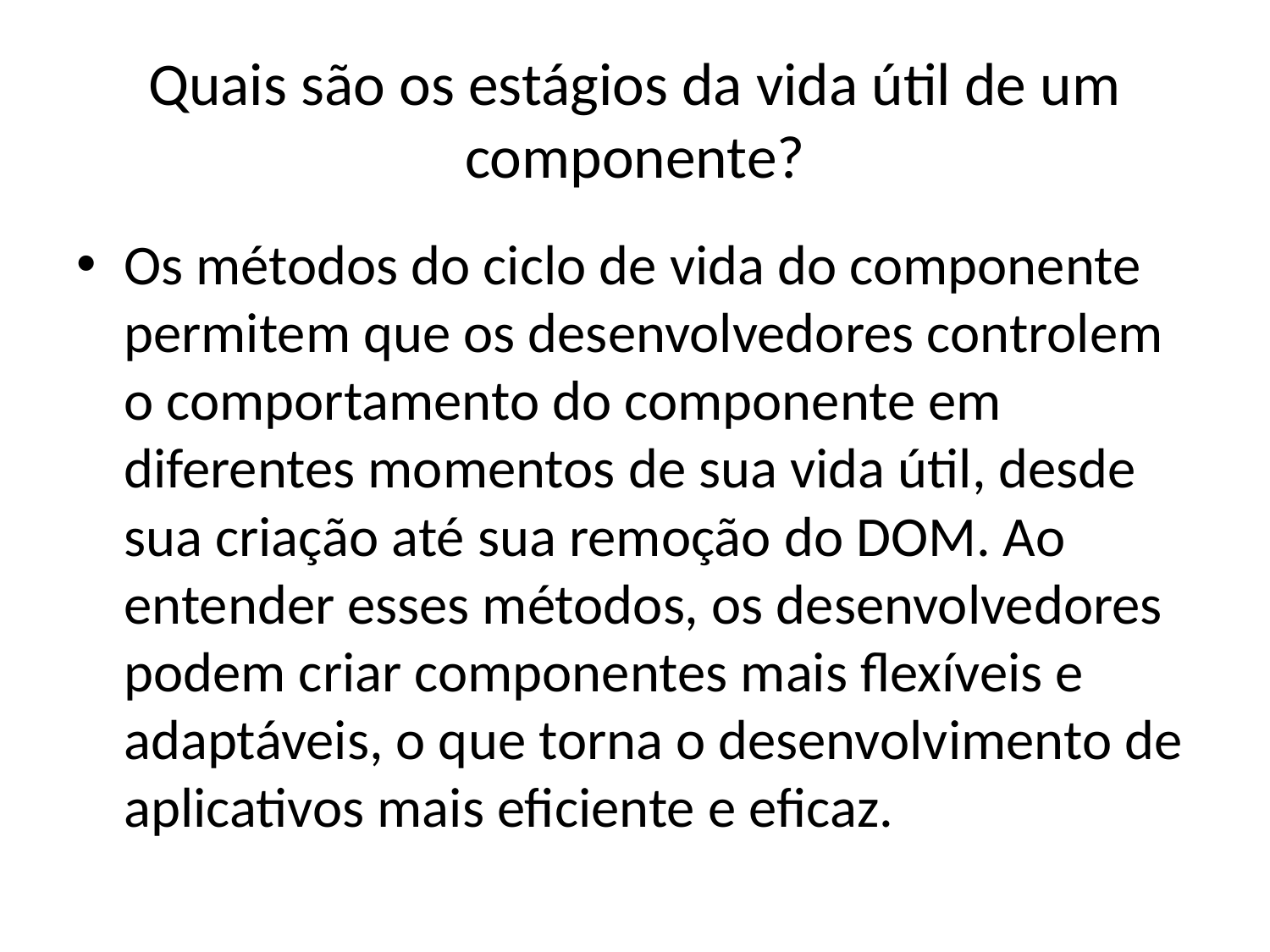

# Quais são os estágios da vida útil de um componente?
Os métodos do ciclo de vida do componente permitem que os desenvolvedores controlem o comportamento do componente em diferentes momentos de sua vida útil, desde sua criação até sua remoção do DOM. Ao entender esses métodos, os desenvolvedores podem criar componentes mais flexíveis e adaptáveis, o que torna o desenvolvimento de aplicativos mais eficiente e eficaz.